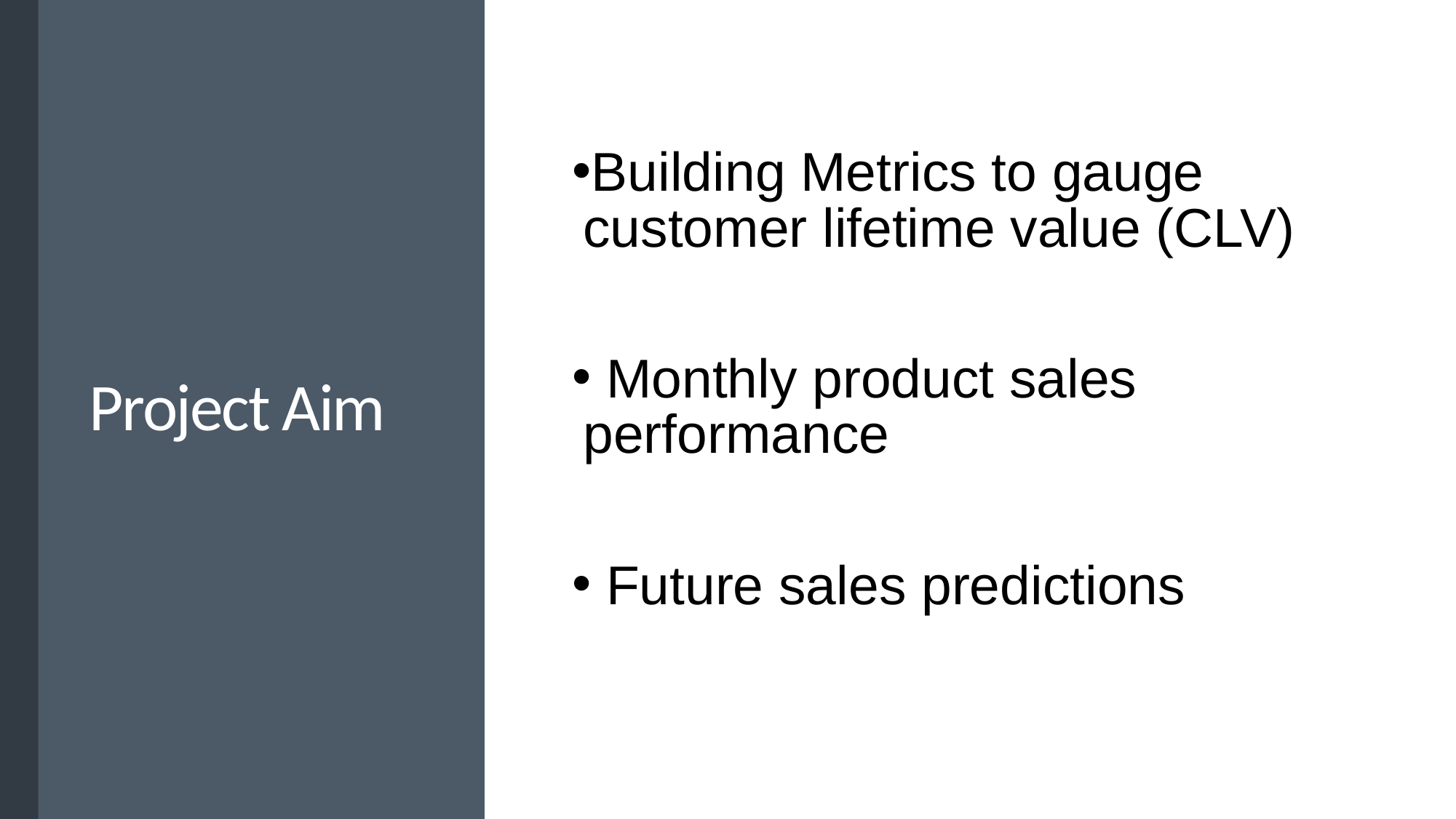

# Project Aim
Building Metrics to gauge    customer lifetime value (CLV)

 Monthly product sales  performance

 Future sales predictions